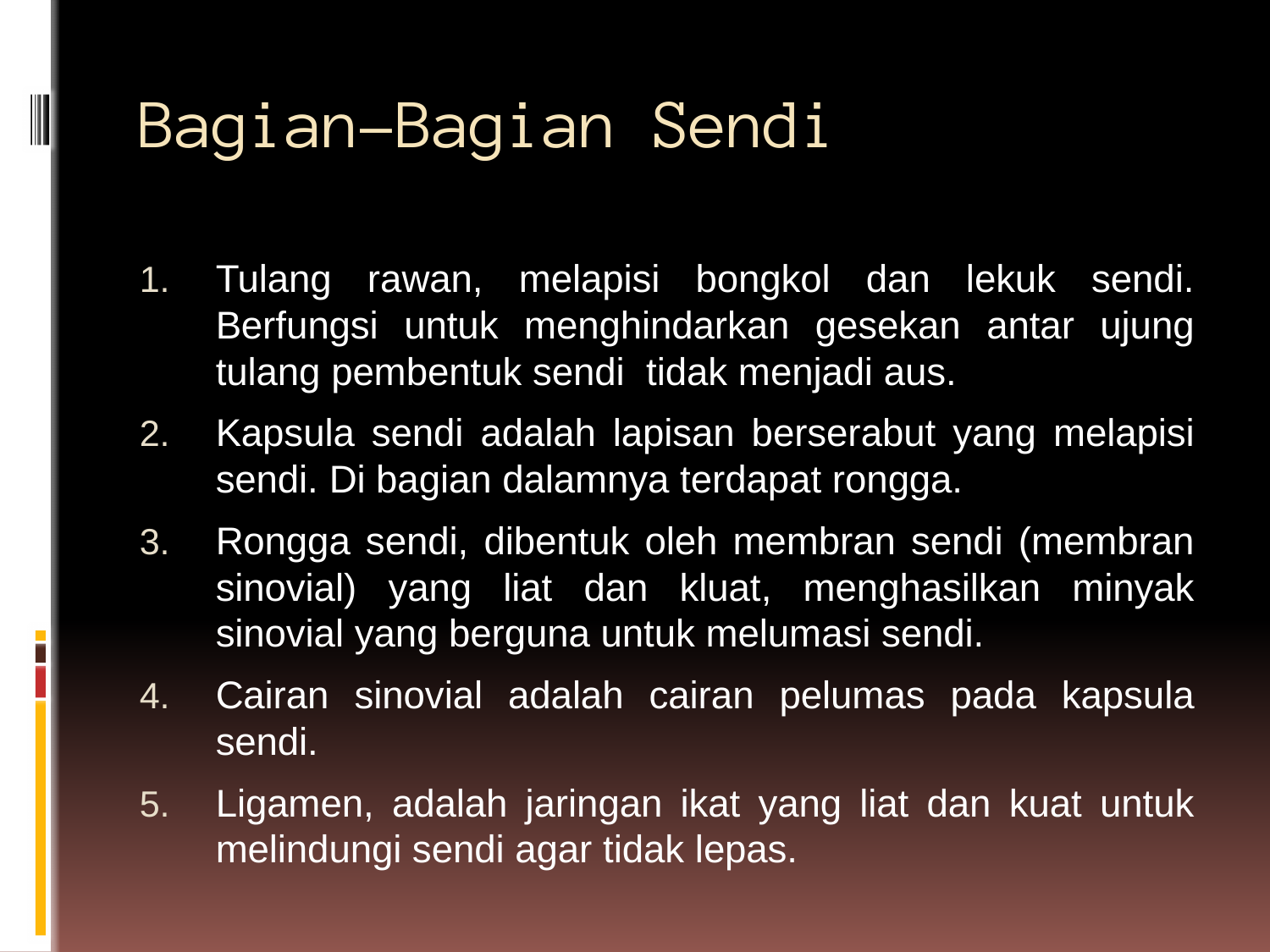

# Bagian-Bagian Sendi
Tulang rawan, melapisi bongkol dan lekuk sendi. Berfungsi untuk menghindarkan gesekan antar ujung tulang pembentuk sendi  tidak menjadi aus.
Kapsula sendi adalah lapisan berserabut yang melapisi sendi. Di bagian dalamnya terdapat rongga.
Rongga sendi, dibentuk oleh membran sendi (membran sinovial) yang liat dan kluat, menghasilkan minyak sinovial yang berguna untuk melumasi sendi.
Cairan sinovial adalah cairan pelumas pada kapsula sendi.
Ligamen, adalah jaringan ikat yang liat dan kuat untuk melindungi sendi agar tidak lepas.